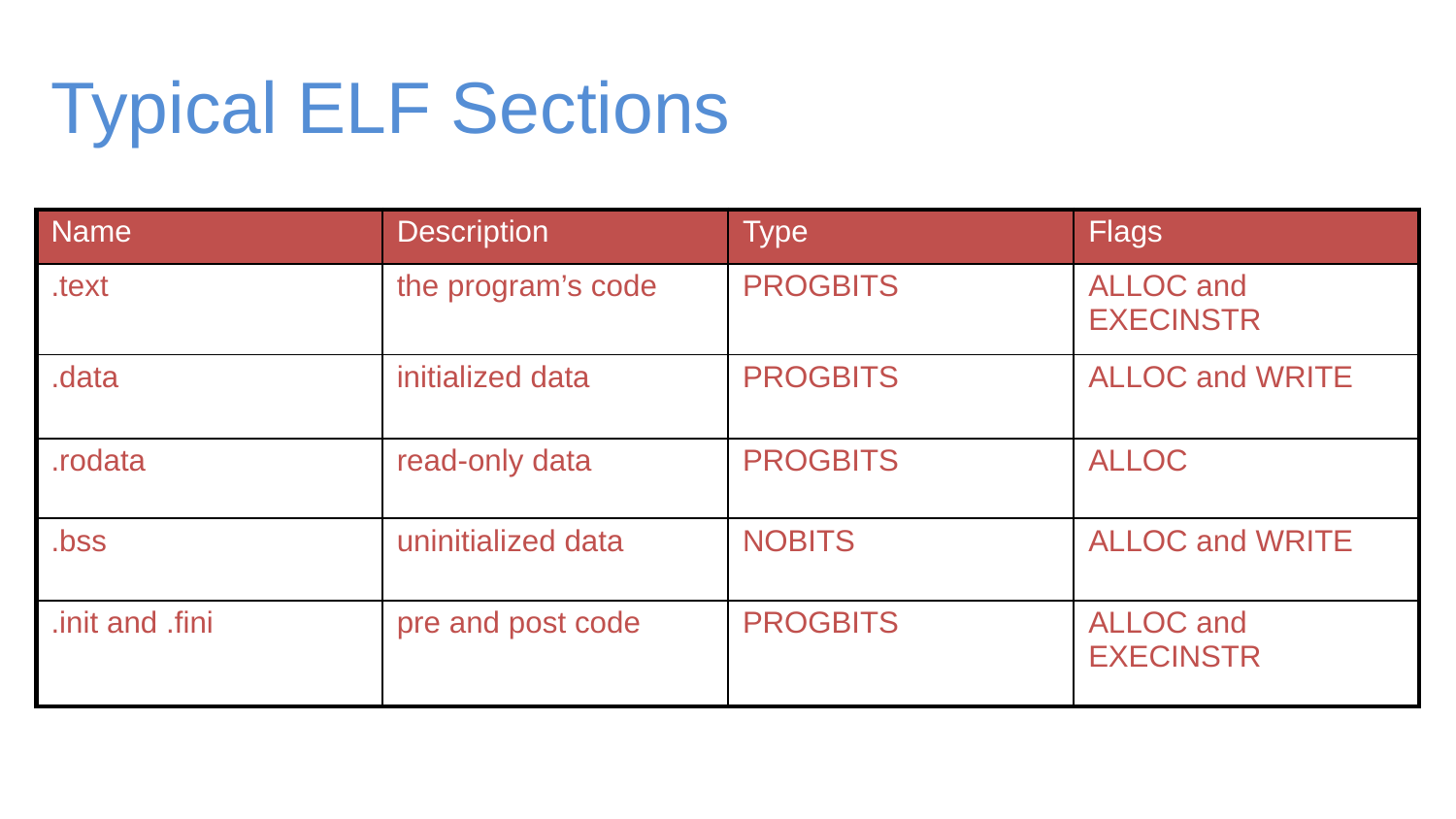

# Typical ELF Sections
| Name | Description | Type | Flags |
| --- | --- | --- | --- |
| .text | the program’s code | PROGBITS | ALLOC and EXECINSTR |
| .data | initialized data | PROGBITS | ALLOC and WRITE |
| .rodata | read-only data | PROGBITS | ALLOC |
| .bss | uninitialized data | NOBITS | ALLOC and WRITE |
| .init and .fini | pre and post code | PROGBITS | ALLOC and EXECINSTR |